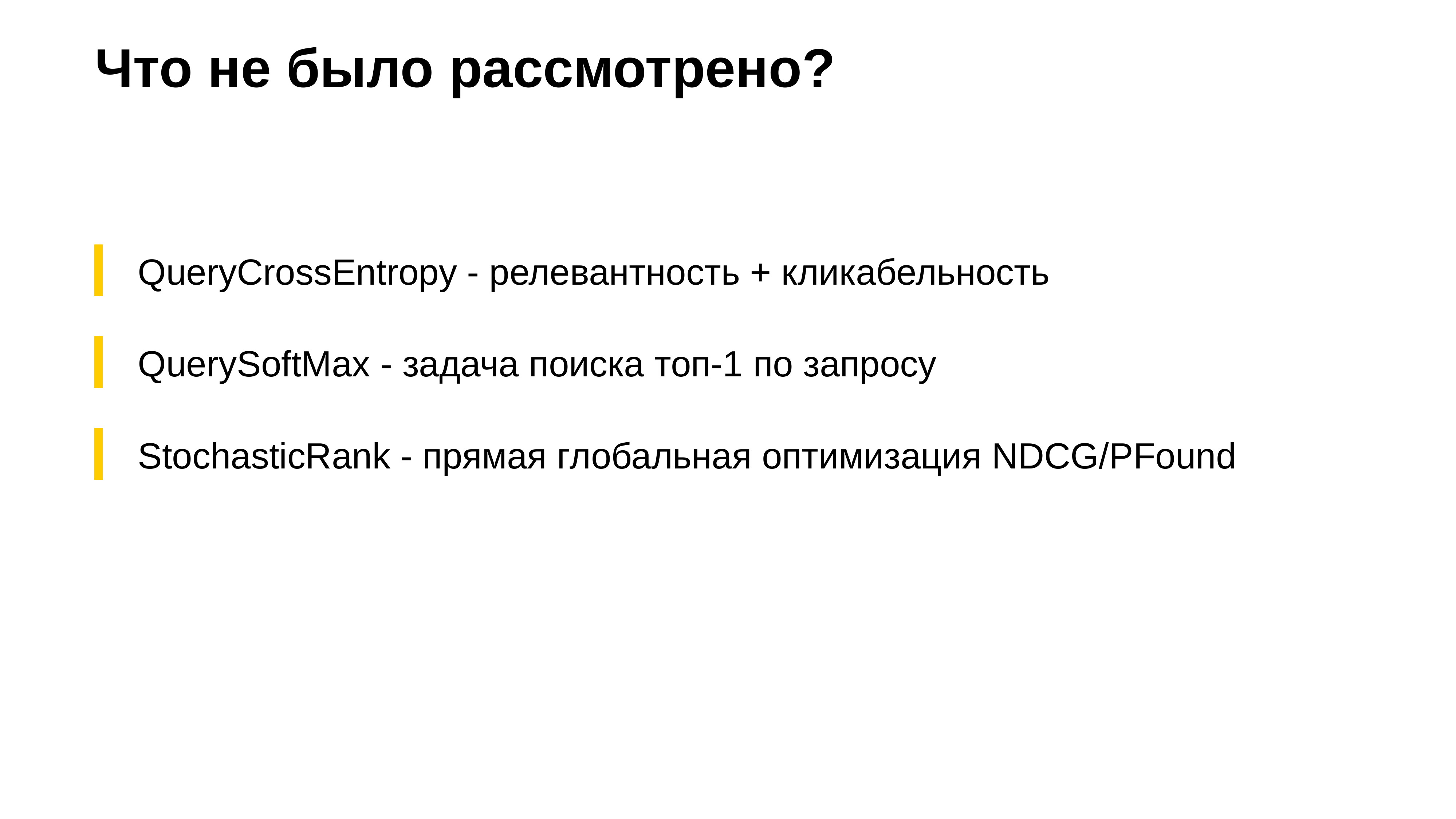

# Что не было рассмотрено?
QueryCrossEntropy - релевантность + кликабельность
QuerySoftMax - задача поиска топ-1 по запросу
StochasticRank - прямая глобальная оптимизация NDCG/PFound
53